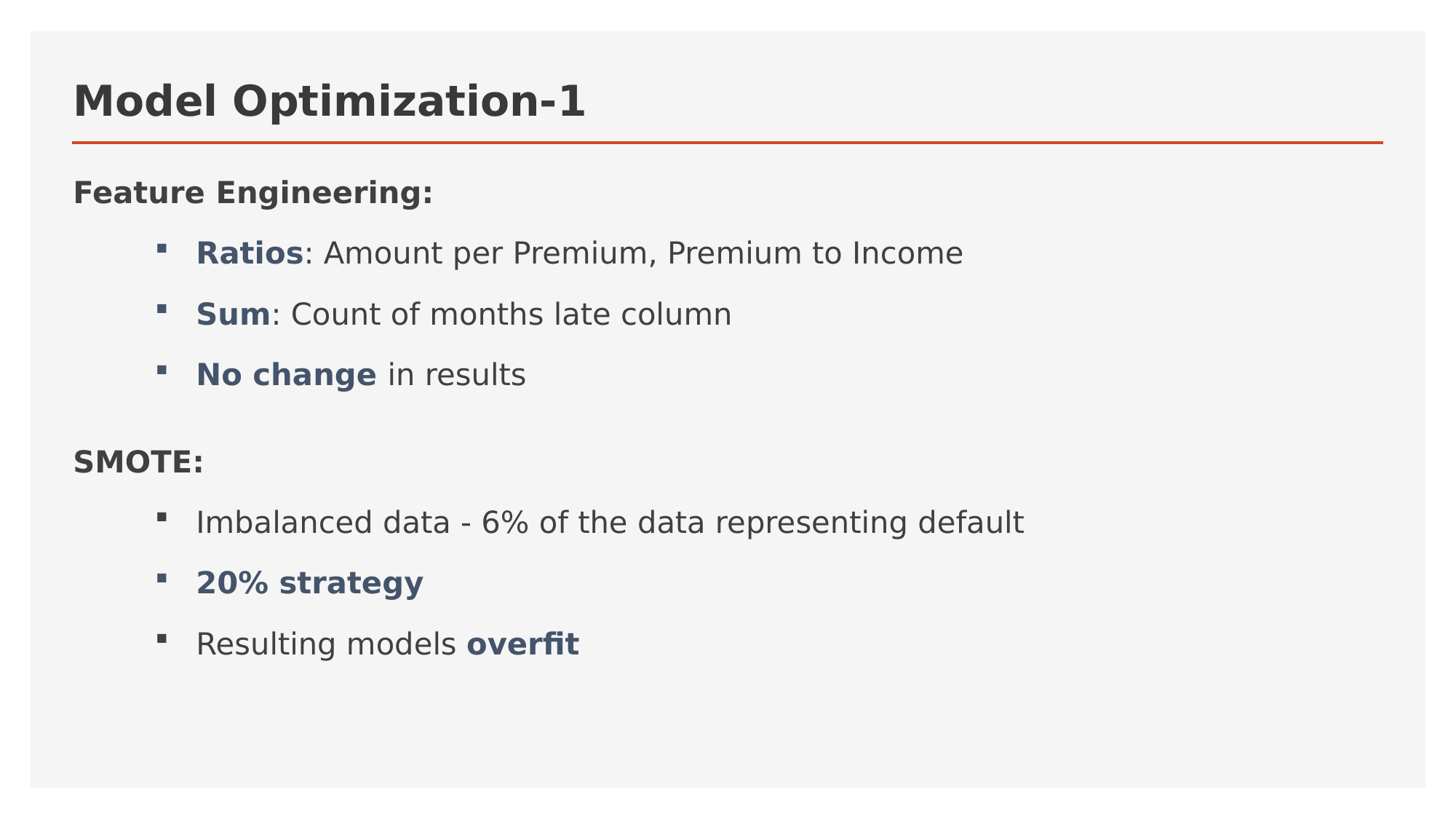

# Model Optimization-1
Feature Engineering:
Ratios: Amount per Premium, Premium to Income
Sum: Count of months late column
No change in results

SMOTE:
Imbalanced data - 6% of the data representing default
20% strategy
Resulting models overfit